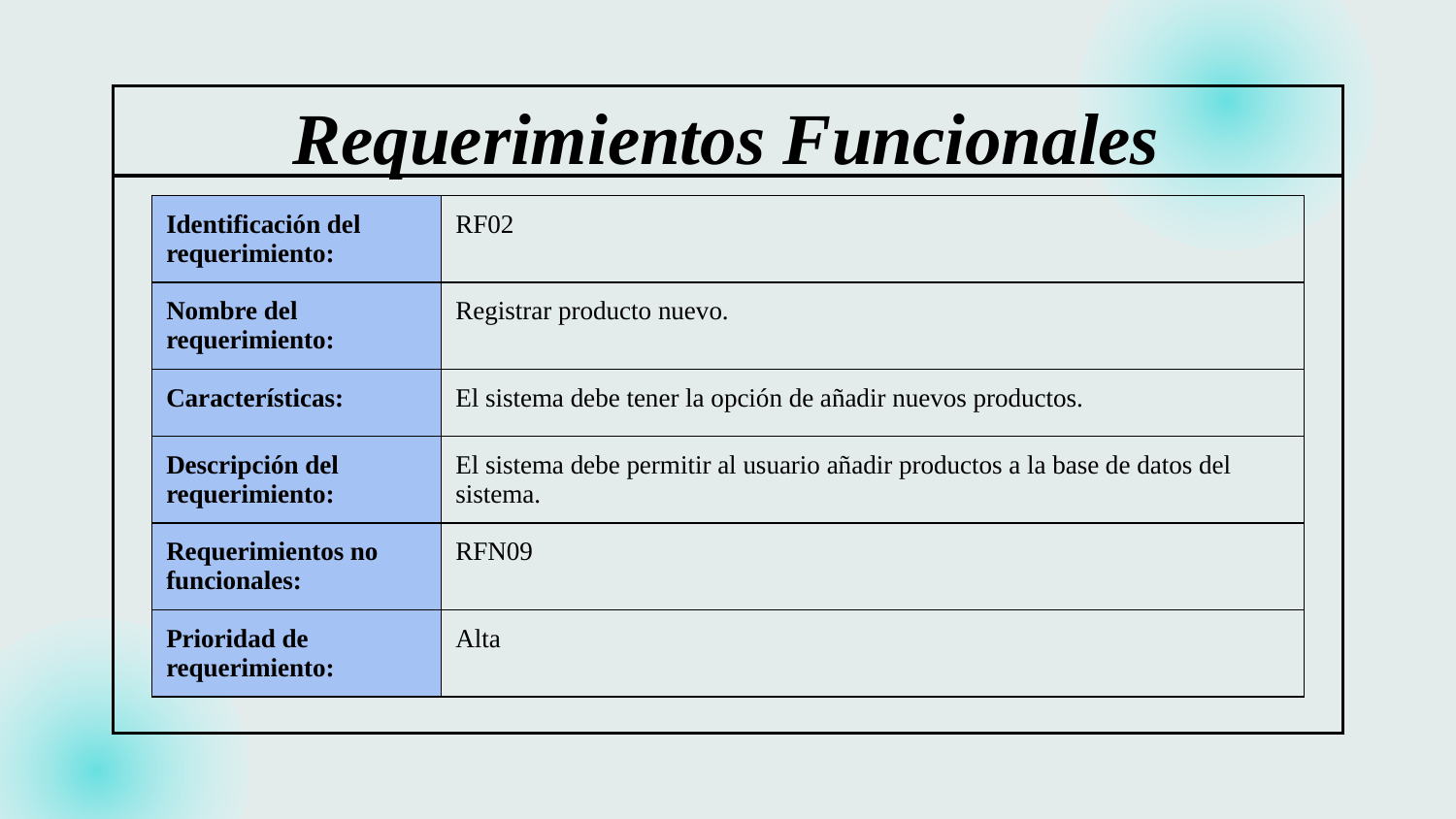

Requerimientos Funcionales
| Identificación del requerimiento: | RF02 |
| --- | --- |
| Nombre del requerimiento: | Registrar producto nuevo. |
| Características: | El sistema debe tener la opción de añadir nuevos productos. |
| Descripción del requerimiento: | El sistema debe permitir al usuario añadir productos a la base de datos del sistema. |
| Requerimientos no funcionales: | RFN09 |
| Prioridad de requerimiento: | Alta |